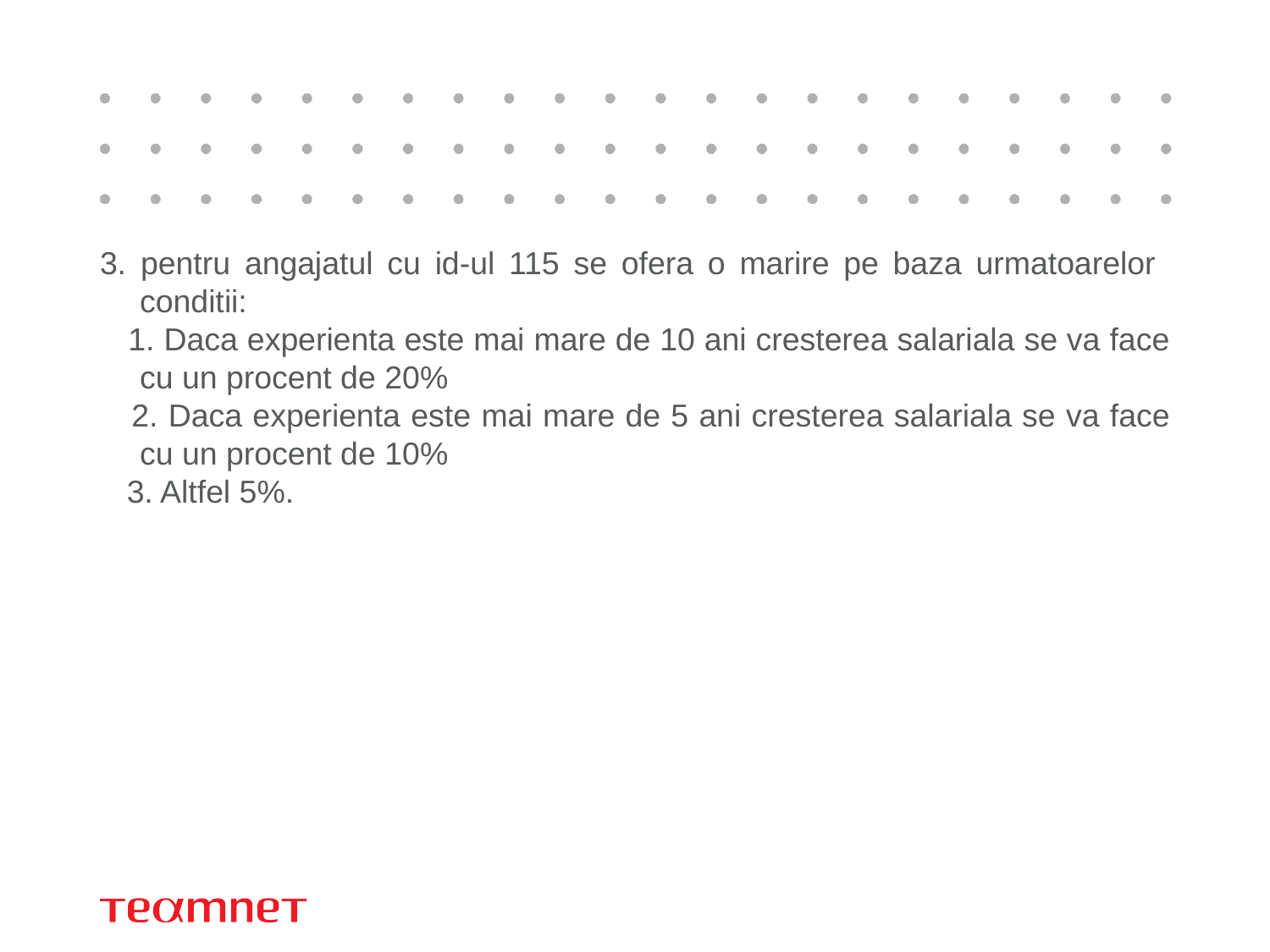

#
3. pentru angajatul cu id-ul 115 se ofera o marire pe baza urmatoarelor  conditii:
   1. Daca experienta este mai mare de 10 ani cresterea salariala se va face cu un procent de 20%
   2. Daca experienta este mai mare de 5 ani cresterea salariala se va face cu un procent de 10%
   3. Altfel 5%.